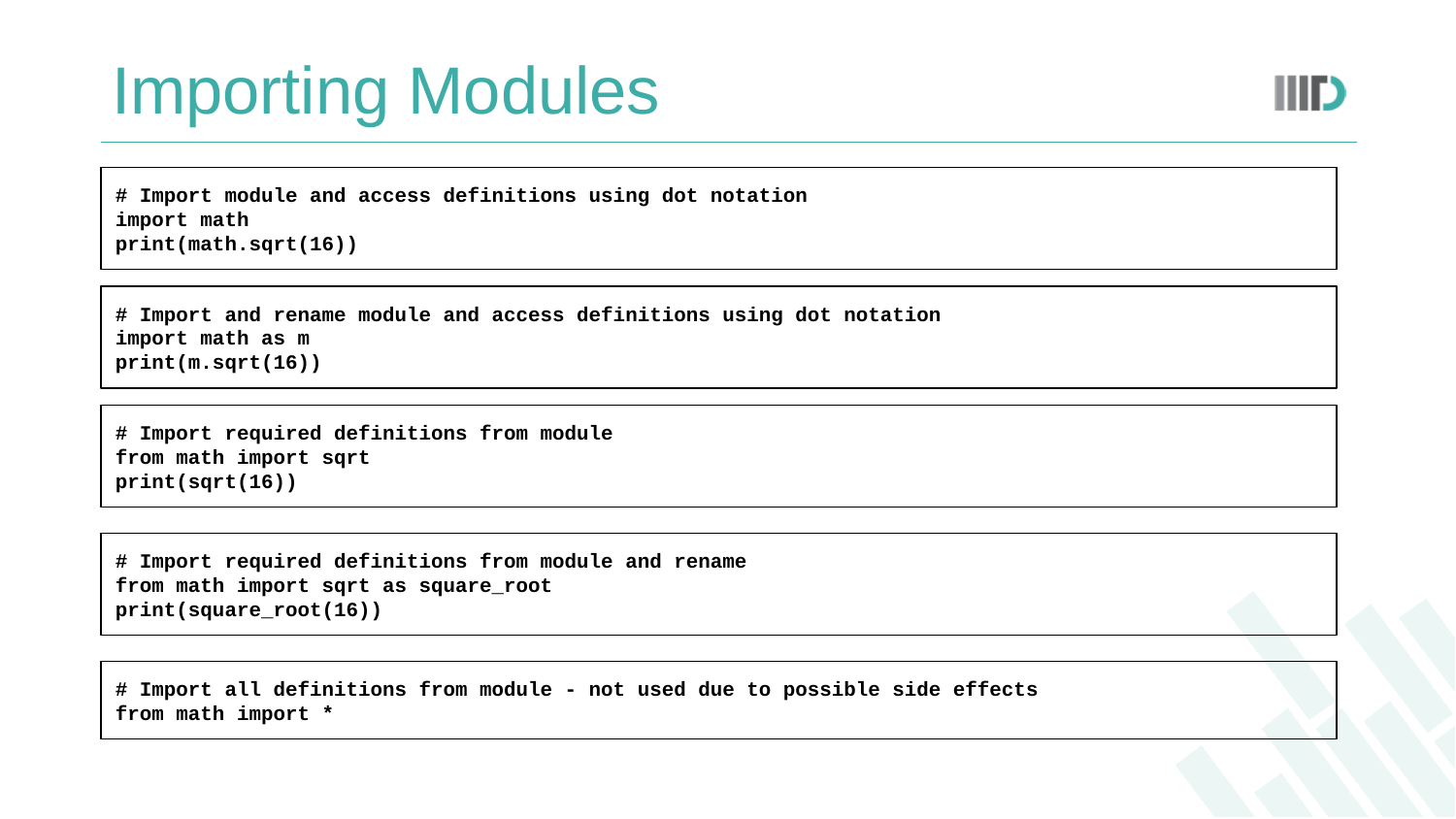

# Importing Modules
# Import module and access definitions using dot notation
import math
print(math.sqrt(16))
# Import and rename module and access definitions using dot notation
import math as m
print(m.sqrt(16))
# Import required definitions from module
from math import sqrt
print(sqrt(16))
# Import required definitions from module and rename
from math import sqrt as square_root
print(square_root(16))
# Import all definitions from module - not used due to possible side effects
from math import *